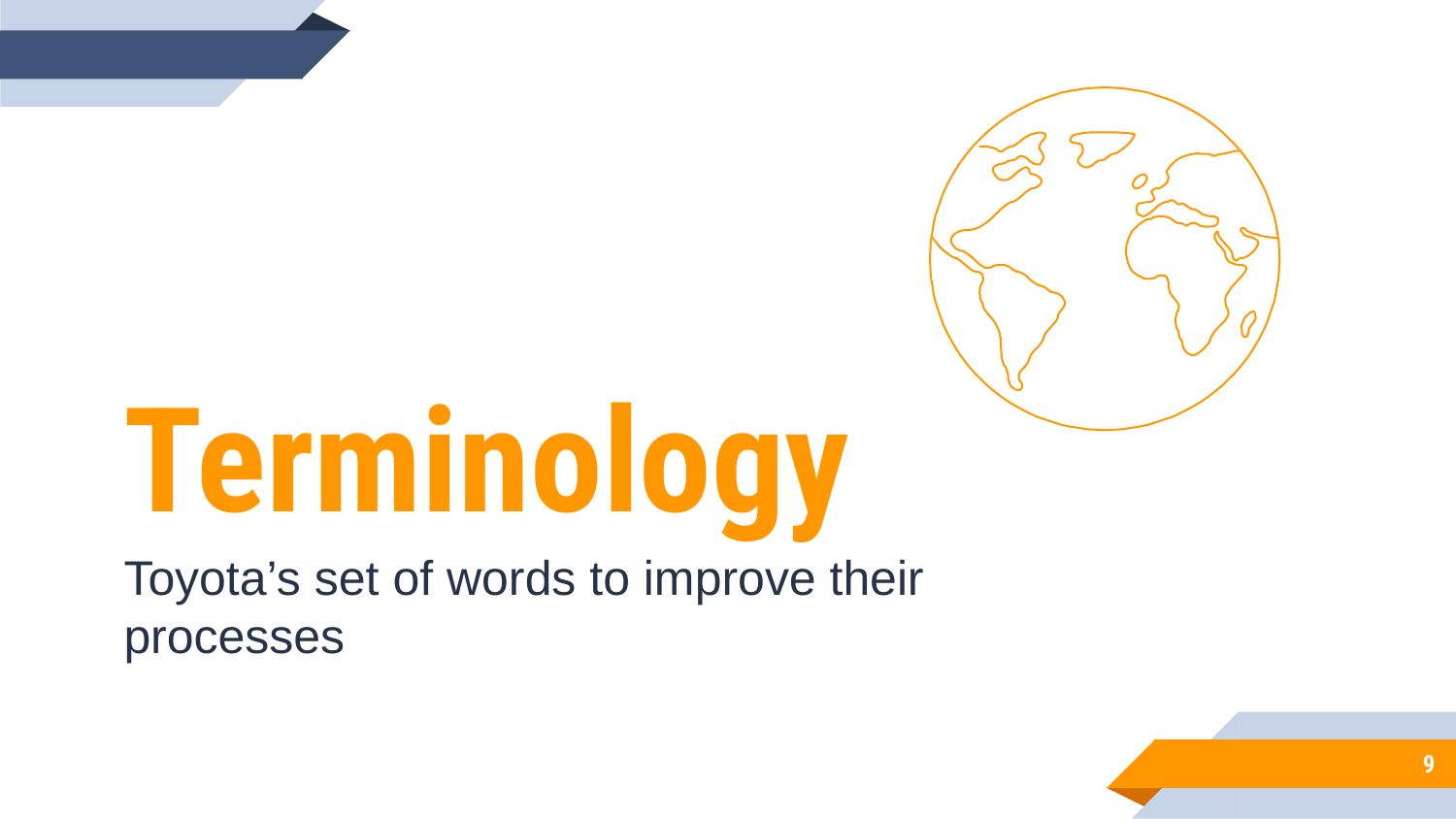

Terminology
Toyota’s set of words to improve their processes
9